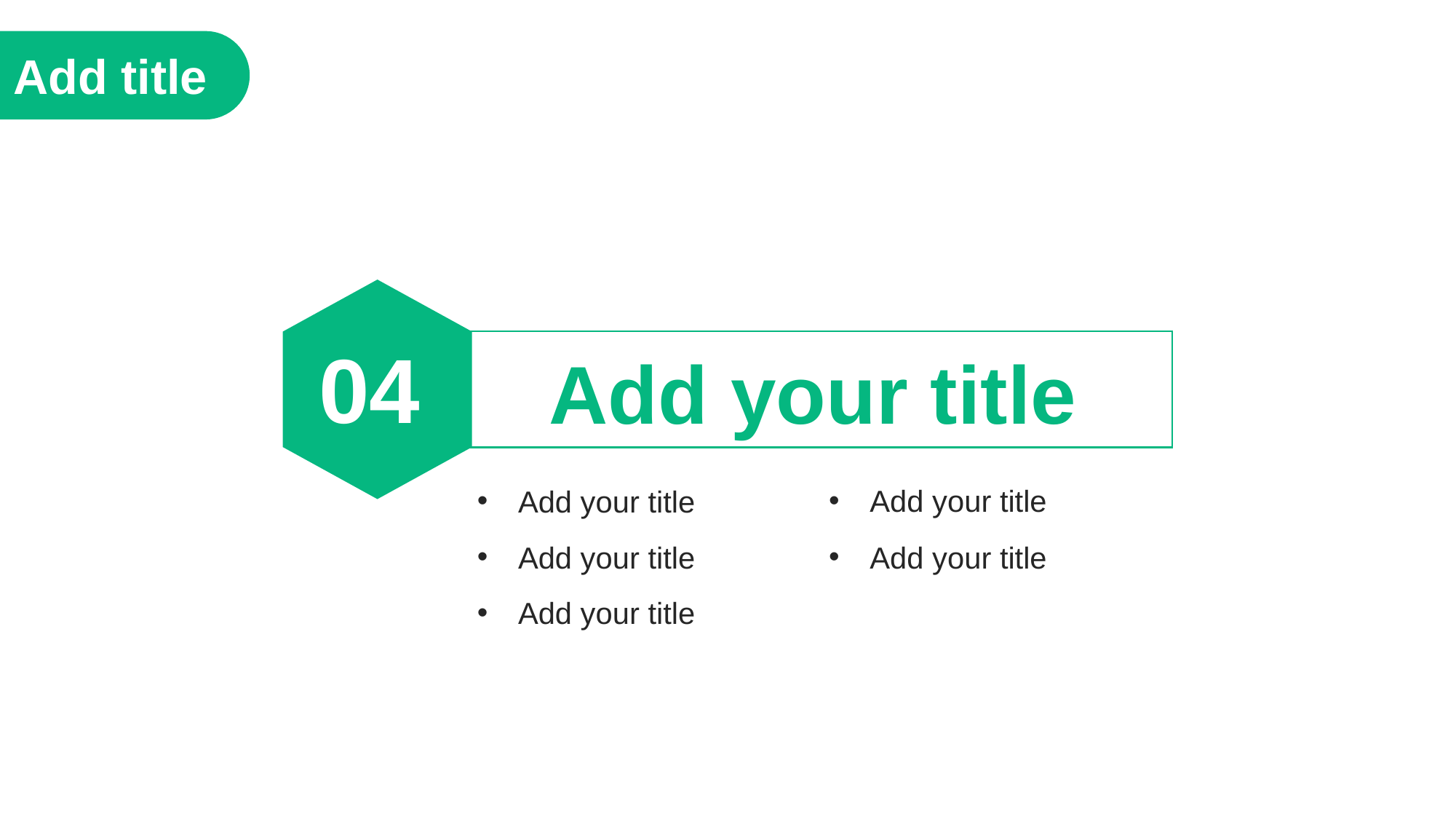

Add title

04

Add your title
Add your title
Add your title
Add your title
Add your title
Add your title